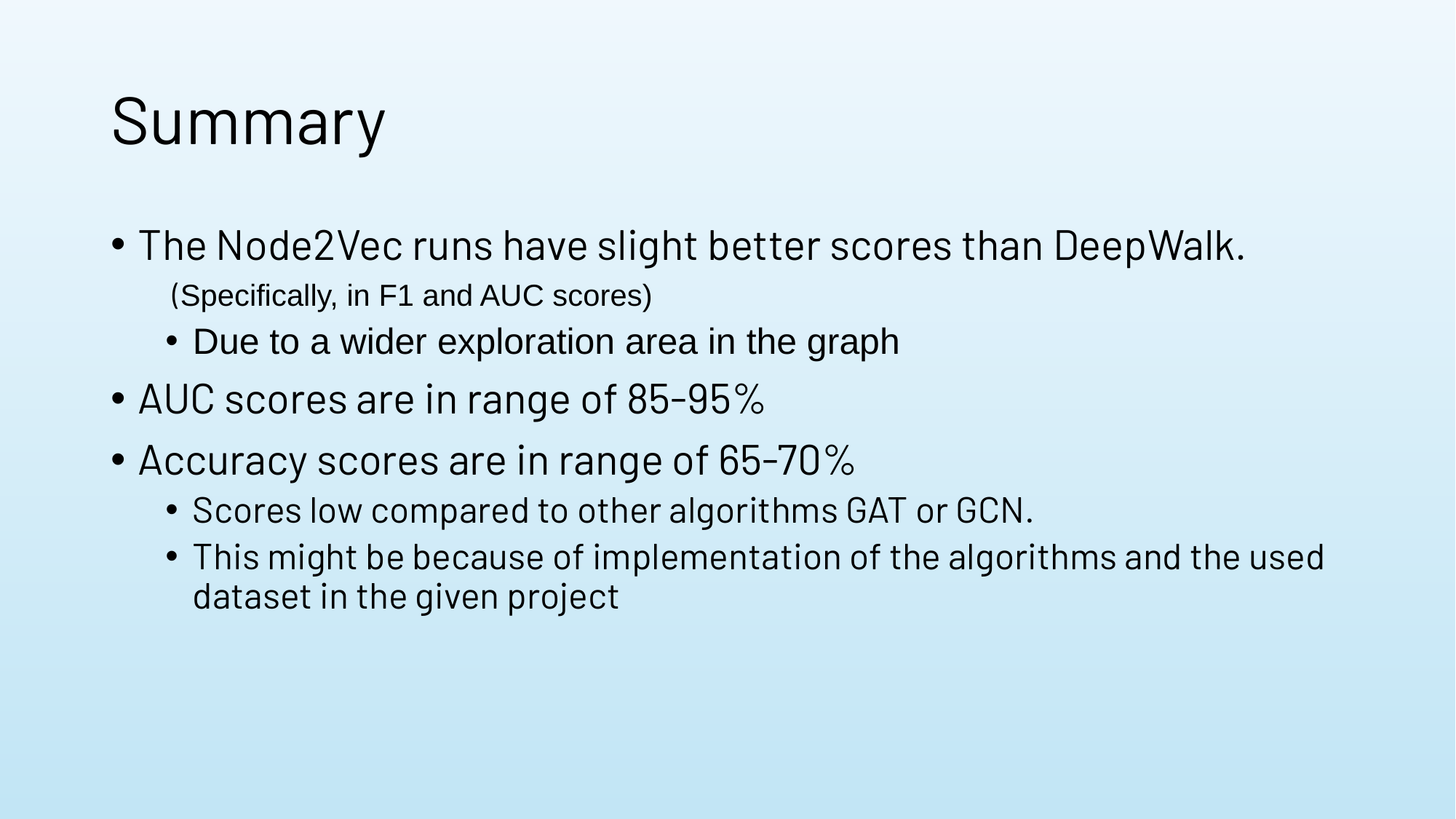

# Summary
The Node2Vec runs have slight better scores than DeepWalk.                (Specifically, in F1 and AUC scores)
Due to a wider exploration area in the graph
AUC scores are in range of 85-95%
Accuracy scores are in range of 65-70%
Scores low compared to other algorithms GAT or GCN.
This might be because of implementation of the algorithms and the used dataset in the given project